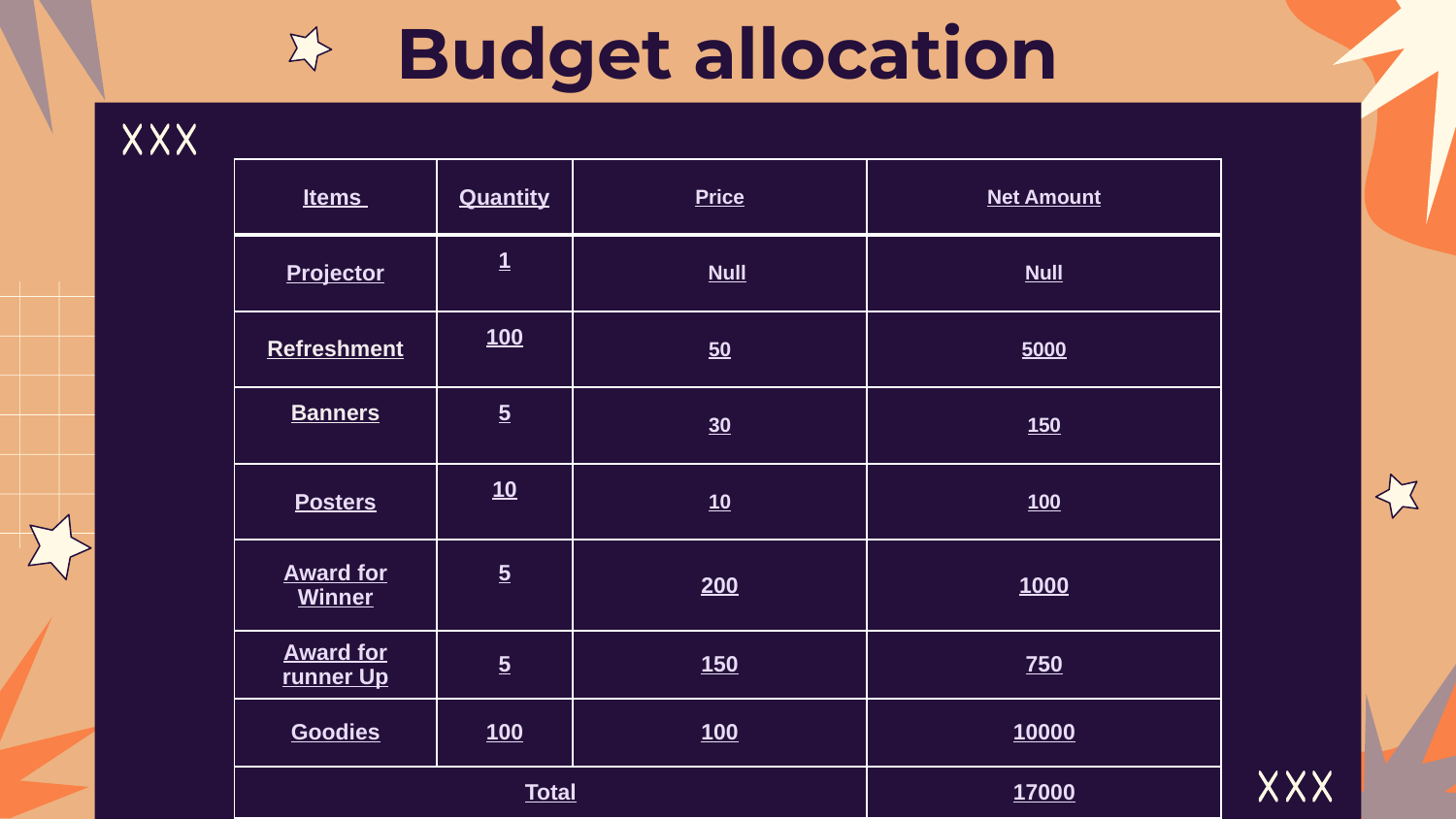

# Budget allocation

| Items | Quantity | Price | Net Amount |
| --- | --- | --- | --- |
| Projector | 1 | NNull | Null |
| Refreshment | 100 | 50 | 5000 |
| Banners | 5 | 30 | 150 |
| Posters | 10 | 10 | 100 |
| Award for Winner | 5 | 200 | 1000 |
| Award for runner Up | 5 | 150 | 750 |
| Goodies | 100 | 100 | 10000 |
| Total |  |  | 17000 |